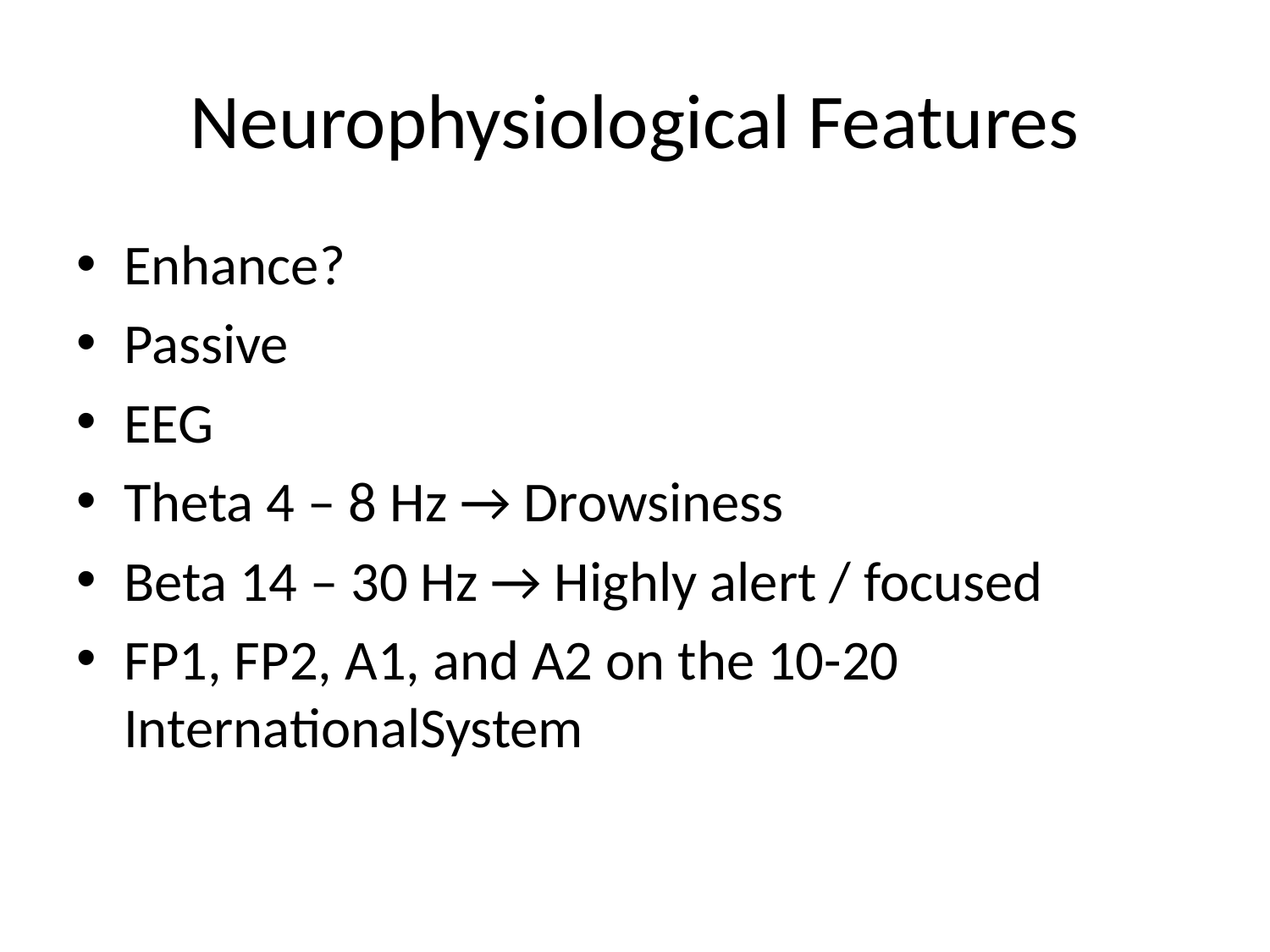

# Neurophysiological Features
Enhance?
Passive
EEG
Theta 4 – 8 Hz → Drowsiness
Beta 14 – 30 Hz → Highly alert / focused
FP1, FP2, A1, and A2 on the 10-20 InternationalSystem